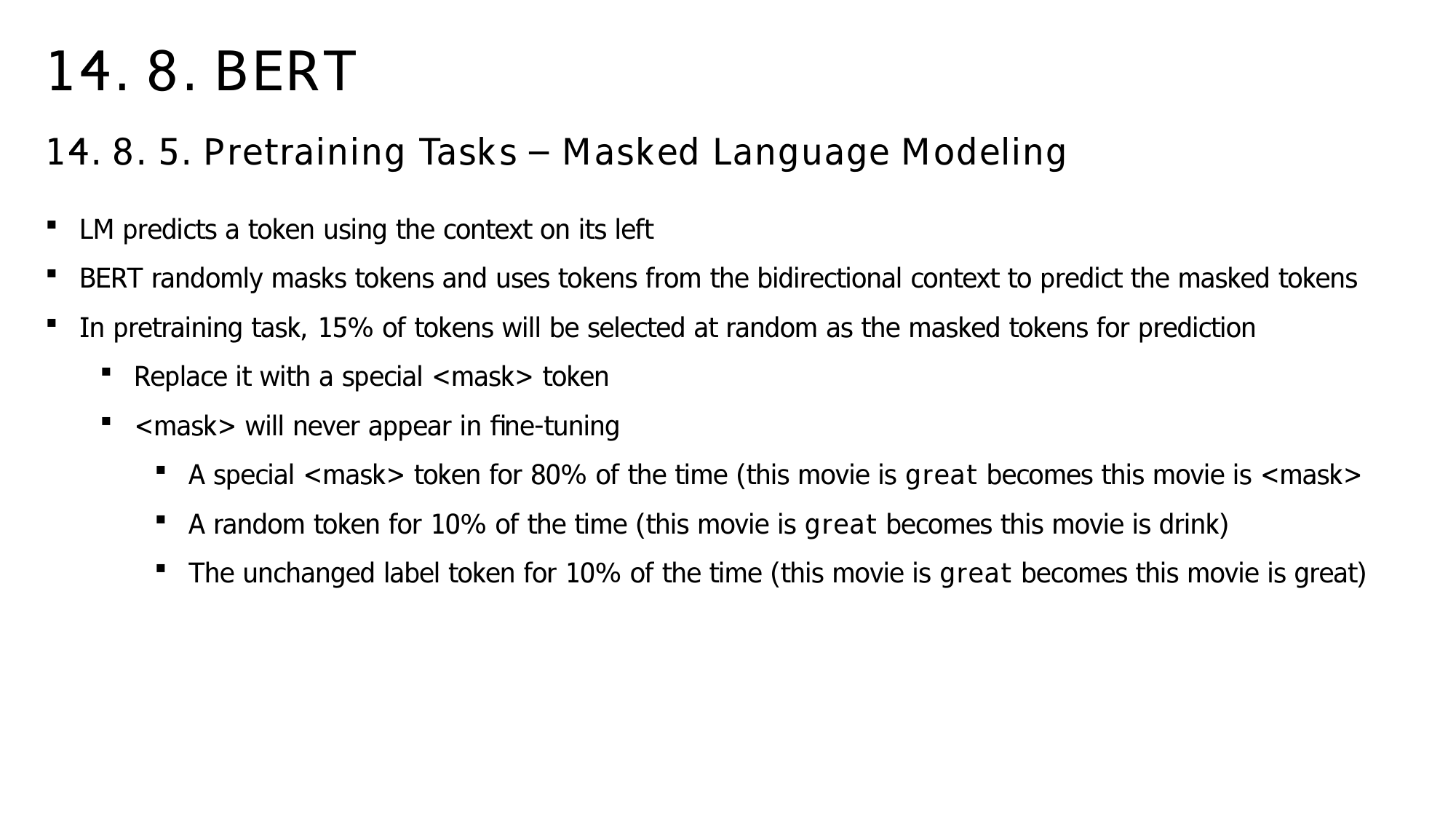

14. 8. BERT
14. 8. 5. Pretraining Tasks – Masked Language Modeling
LM predicts a token using the context on its left
BERT randomly masks tokens and uses tokens from the bidirectional context to predict the masked tokens
In pretraining task, 15% of tokens will be selected at random as the masked tokens for prediction
Replace it with a special <mask> token
<mask> will never appear in fine-tuning
A special <mask> token for 80% of the time (this movie is great becomes this movie is <mask>
A random token for 10% of the time (this movie is great becomes this movie is drink)
The unchanged label token for 10% of the time (this movie is great becomes this movie is great)